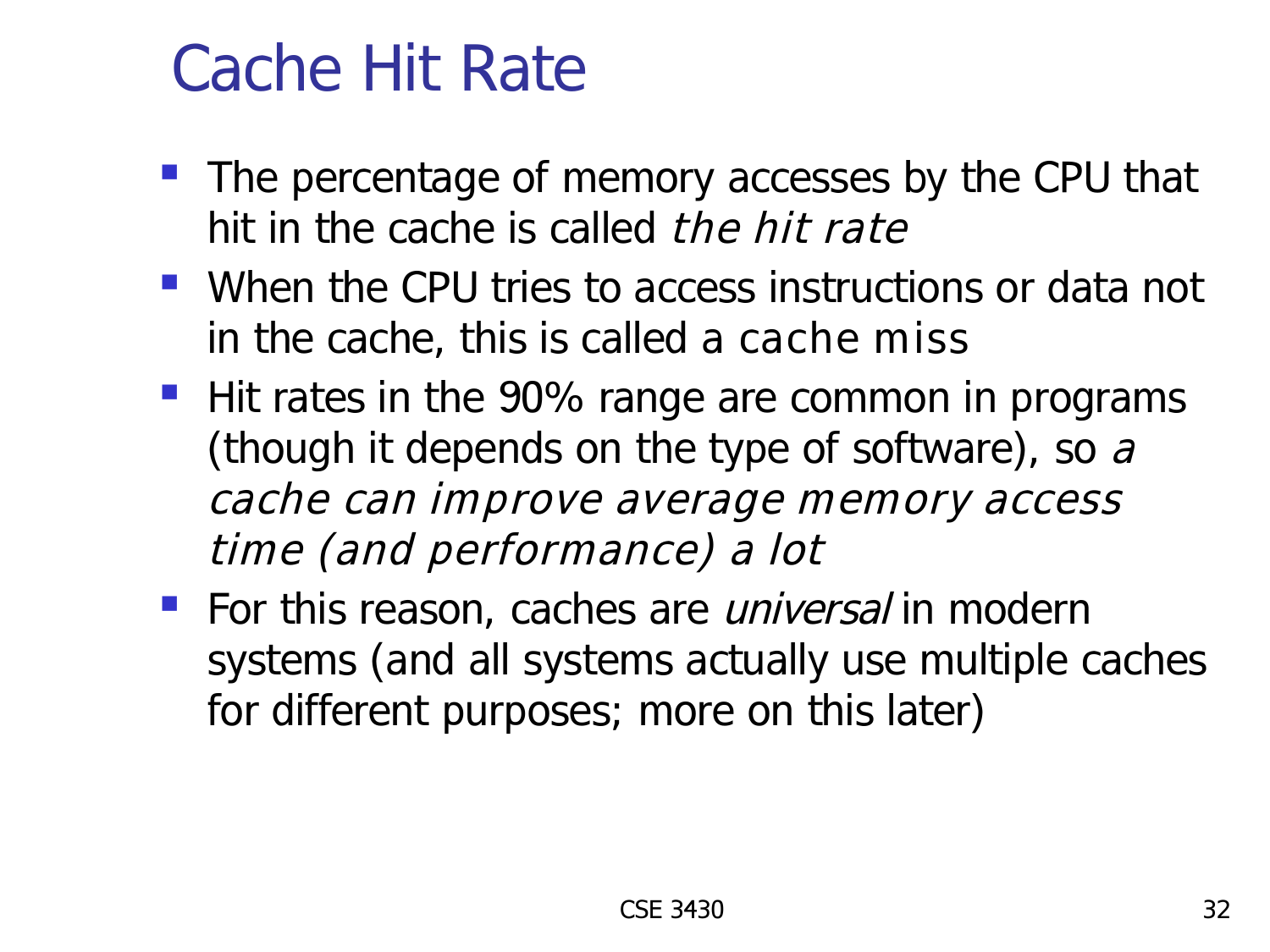

# Cache Hit Rate
The percentage of memory accesses by the CPU that hit in the cache is called the hit rate
When the CPU tries to access instructions or data not in the cache, this is called a cache miss
Hit rates in the 90% range are common in programs (though it depends on the type of software), so a cache can improve average memory access time (and performance) a lot
For this reason, caches are universal in modern systems (and all systems actually use multiple caches for different purposes; more on this later)
CSE 3430
32